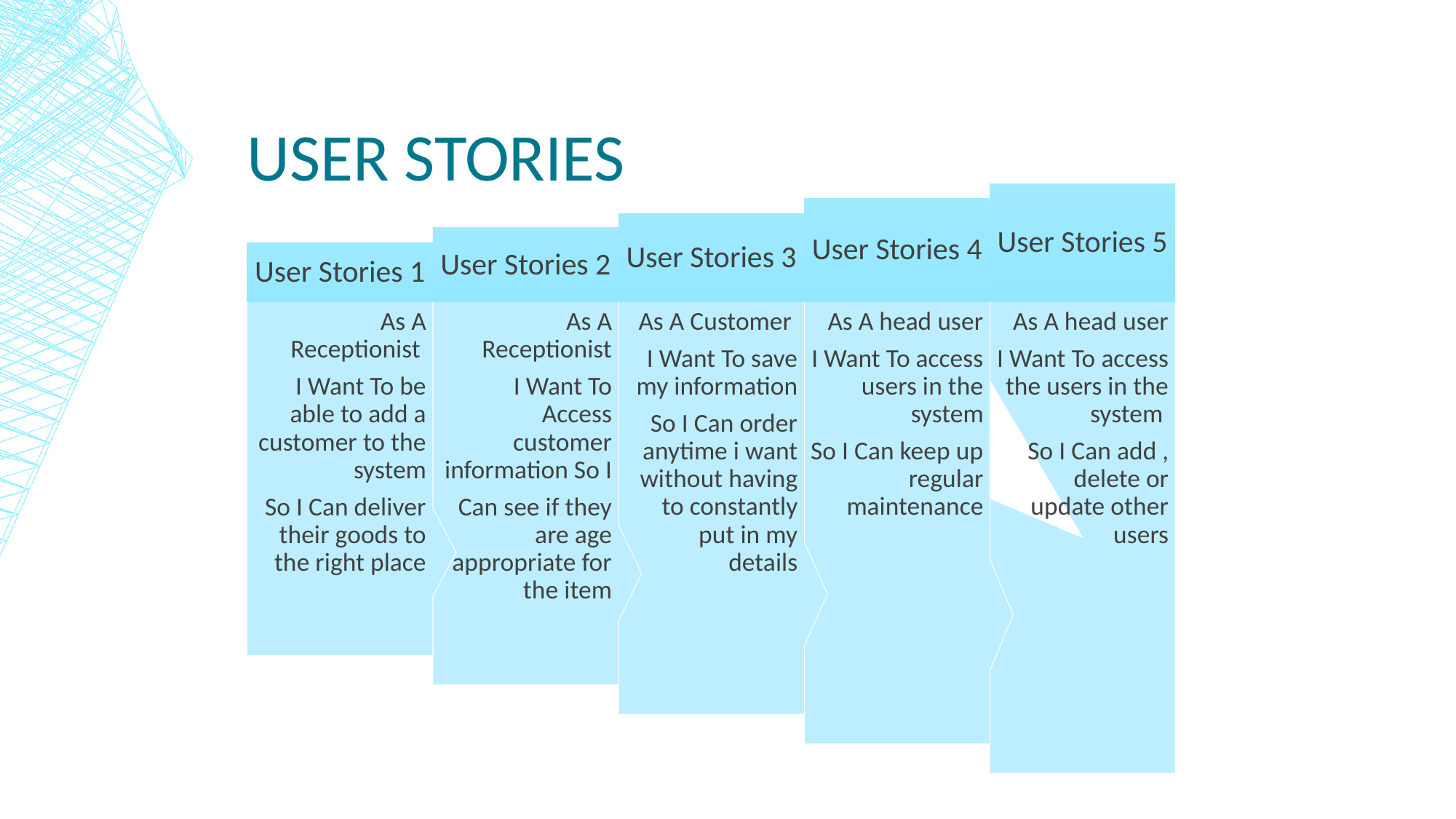

# User Stories
As A head user
I Want To access the users in the system
So I Can add , delete or update other users
User Stories 5
As A head user
I Want To access users in the system
So I Can keep up regular maintenance
User Stories 4
As A Customer
I Want To save my information
So I Can order anytime i want without having to constantly put in my details
User Stories 3
As A Receptionist
I Want To Access customer information So I
Can see if they are age appropriate for the item
User Stories 2
As A Receptionist
I Want To be able to add a customer to the system
So I Can deliver their goods to the right place
User Stories 1